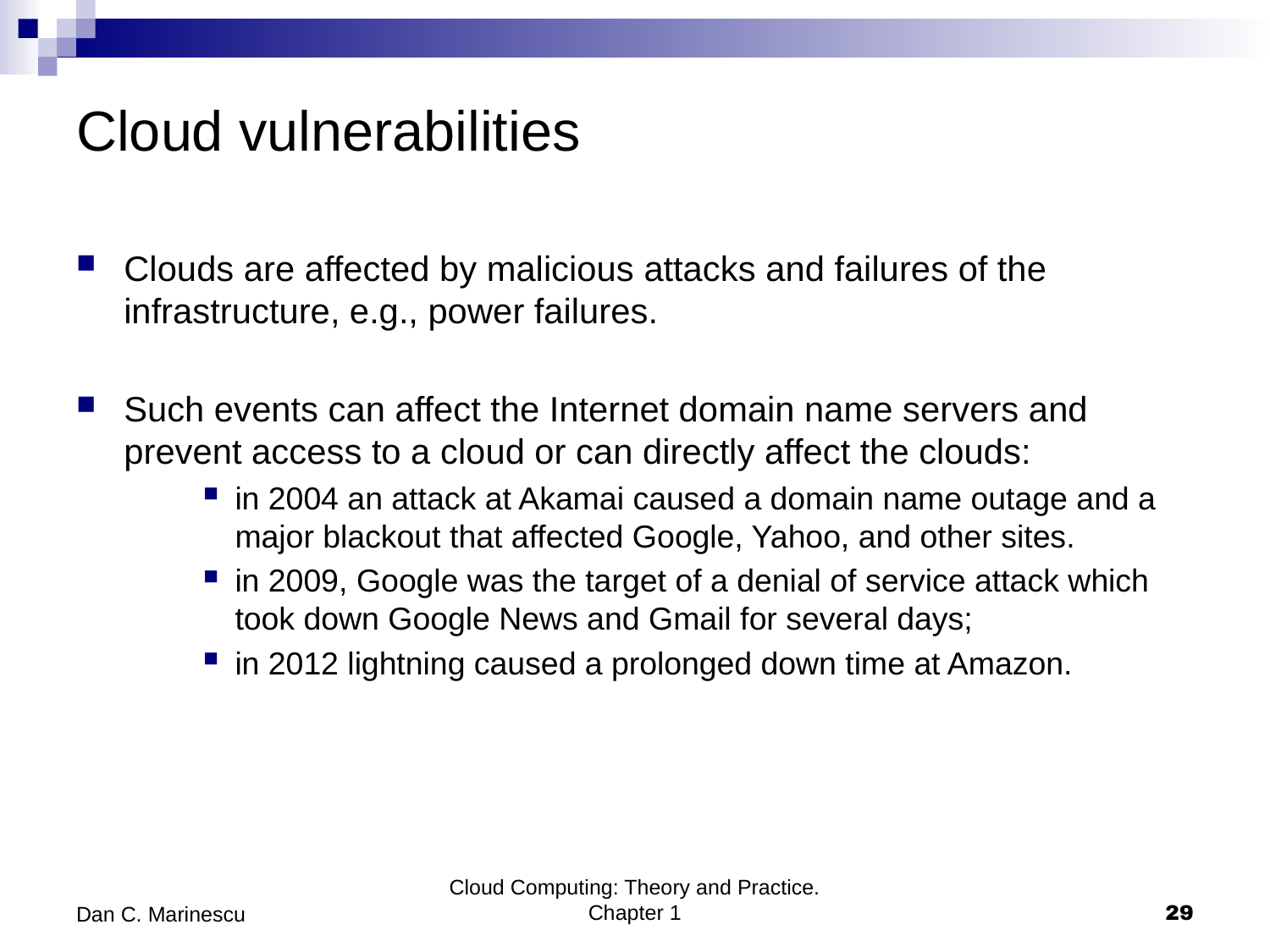

# Cloud vulnerabilities
Clouds are affected by malicious attacks and failures of the infrastructure, e.g., power failures.

Such events can affect the Internet domain name servers and prevent access to a cloud or can directly affect the clouds:
in 2004 an attack at Akamai caused a domain name outage and a major blackout that affected Google, Yahoo, and other sites.
in 2009, Google was the target of a denial of service attack which took down Google News and Gmail for several days;
in 2012 lightning caused a prolonged down time at Amazon.

Dan C. Marinescu
Cloud Computing: Theory and Practice. Chapter 1
29